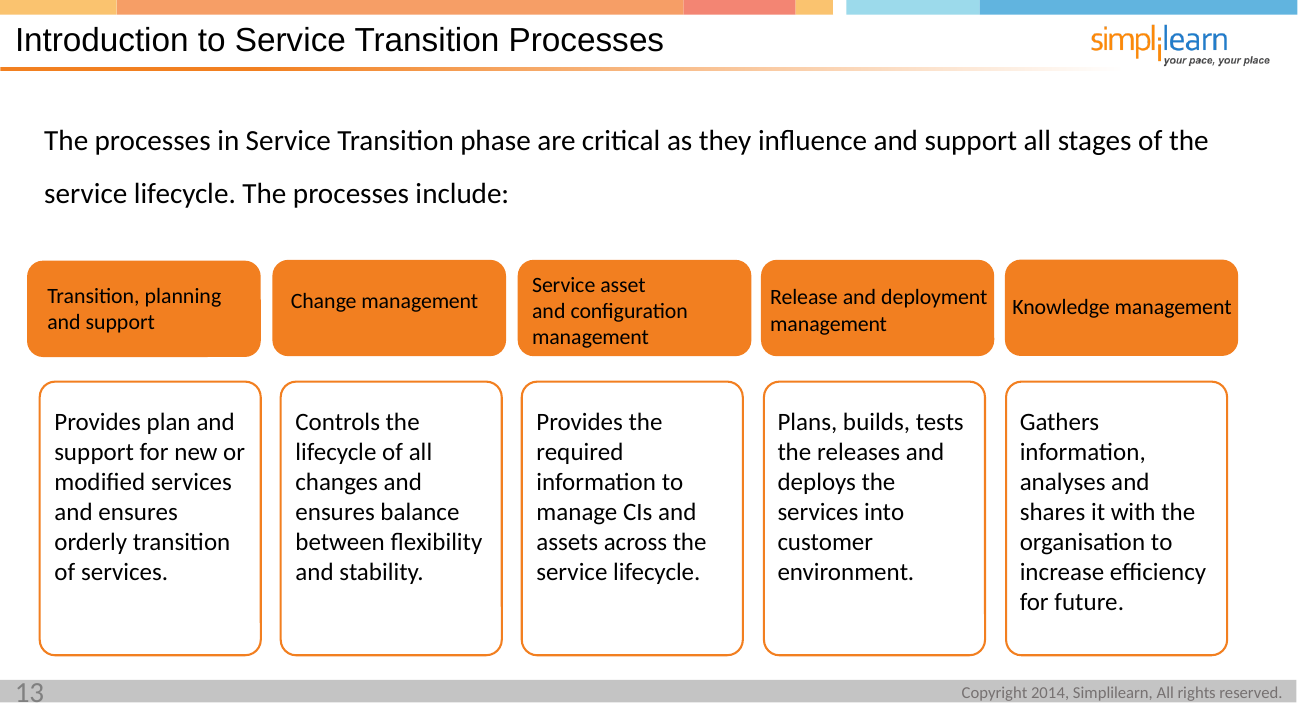

Introduction to Service Transition Processes
The processes in Service Transition phase are critical as they influence and support all stages of the service lifecycle. The processes include:

Service asset
and configuration management
Transition, planning and support
Release and deployment management
Change management
Knowledge management

Provides plan and support for new or modified services and ensures orderly transition of services.

Controls the lifecycle of all changes and ensures balance between flexibility and stability.
Provides the required information to manage CIs and assets across the service lifecycle.
Plans, builds, tests the releases and deploys the services into customer environment.
Gathers information, analyses and shares it with the organisation to increase efficiency for future.